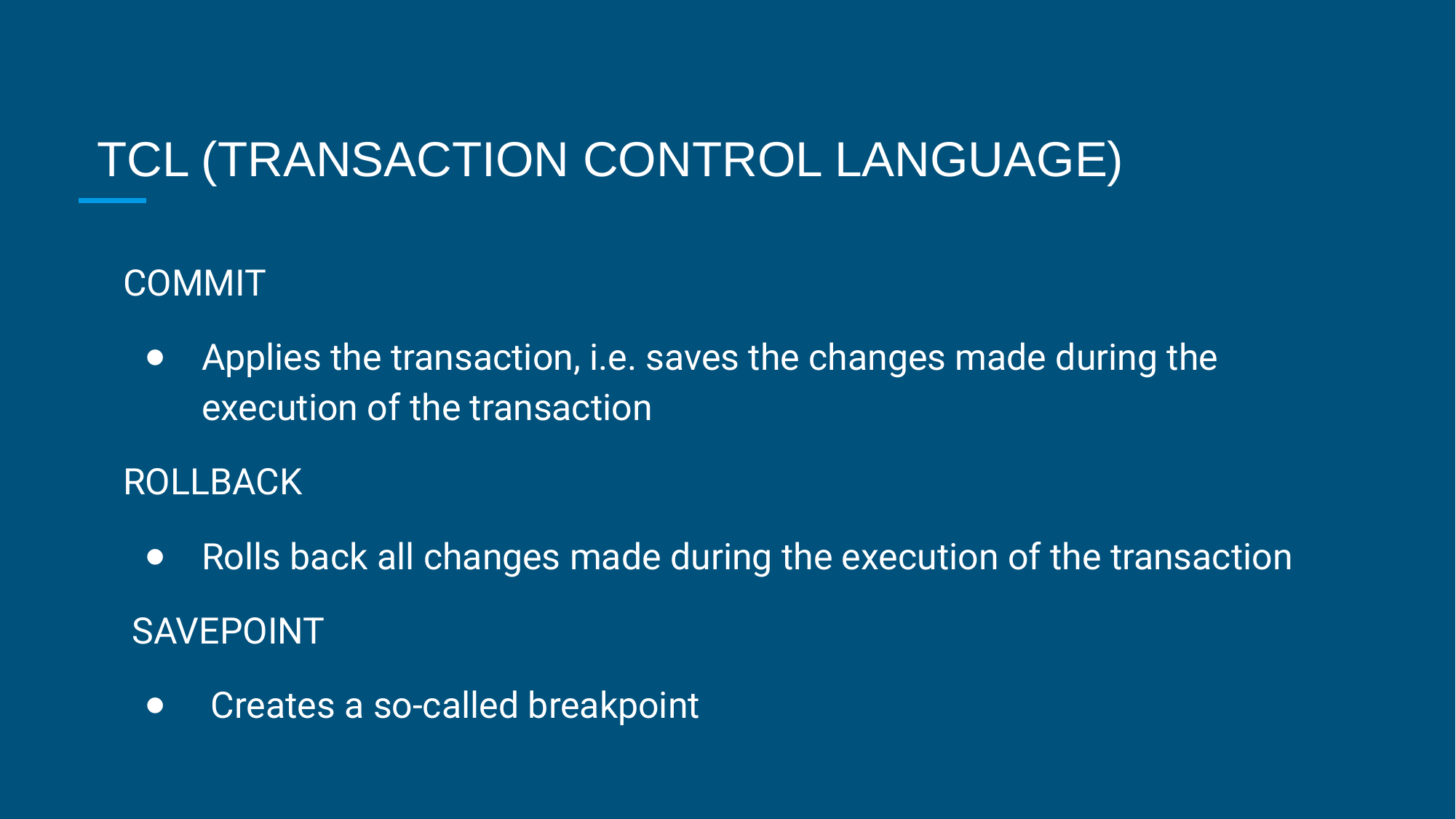

# TCL (TRANSACTION CONTROL LANGUAGE)
COMMIT
Applies the transaction, i.e. saves the changes made during the execution of the transaction
ROLLBACK
Rolls back all changes made during the execution of the transaction
 SAVEPOINT
 Creates a so-called breakpoint